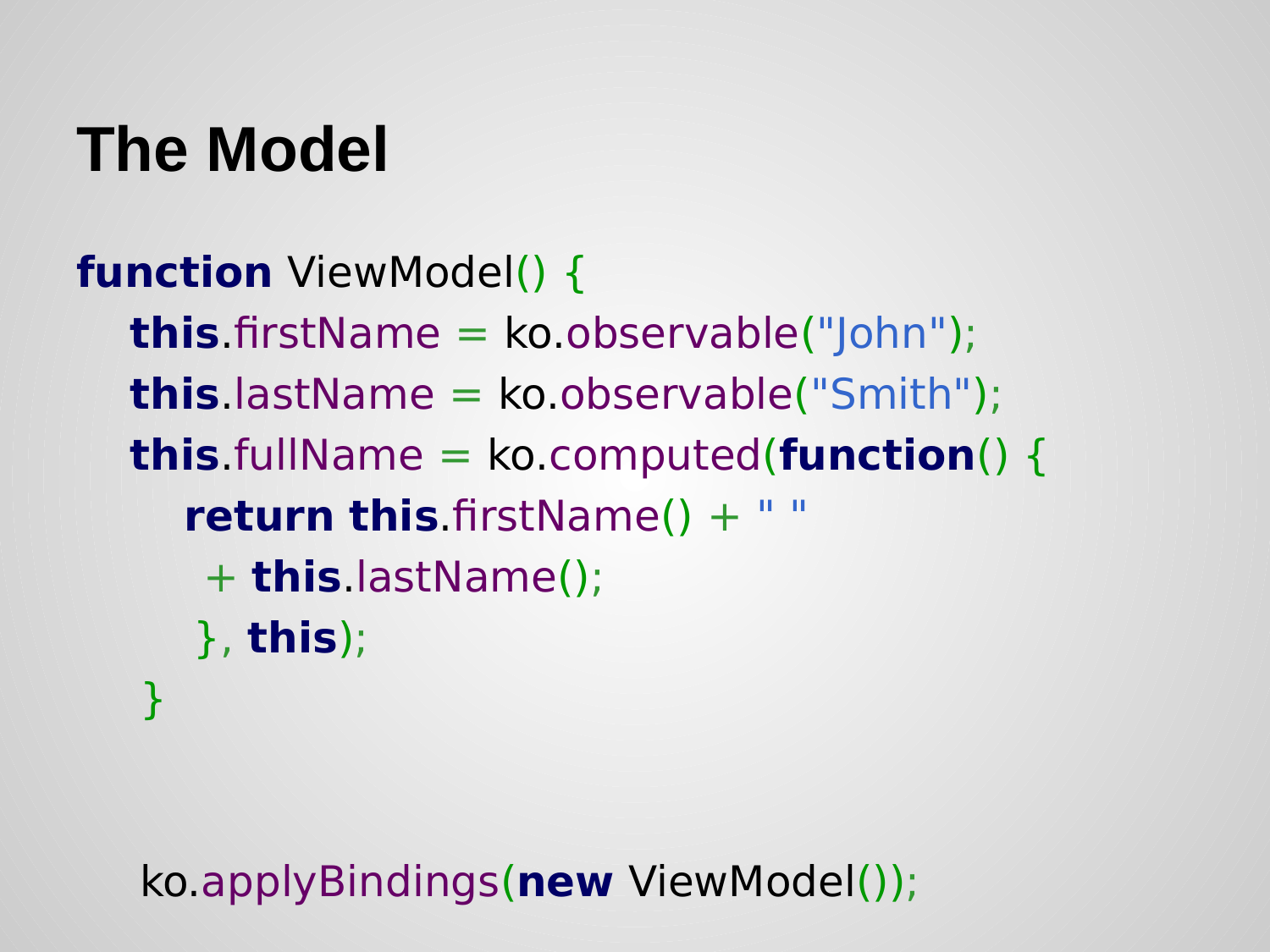

# The Model
function ViewModel() {
    this.firstName = ko.observable("John");
    this.lastName = ko.observable("Smith");
    this.fullName = ko.computed(function() {
        return this.firstName() + " "
+ this.lastName();
    }, this);
}

ko.applyBindings(new ViewModel());